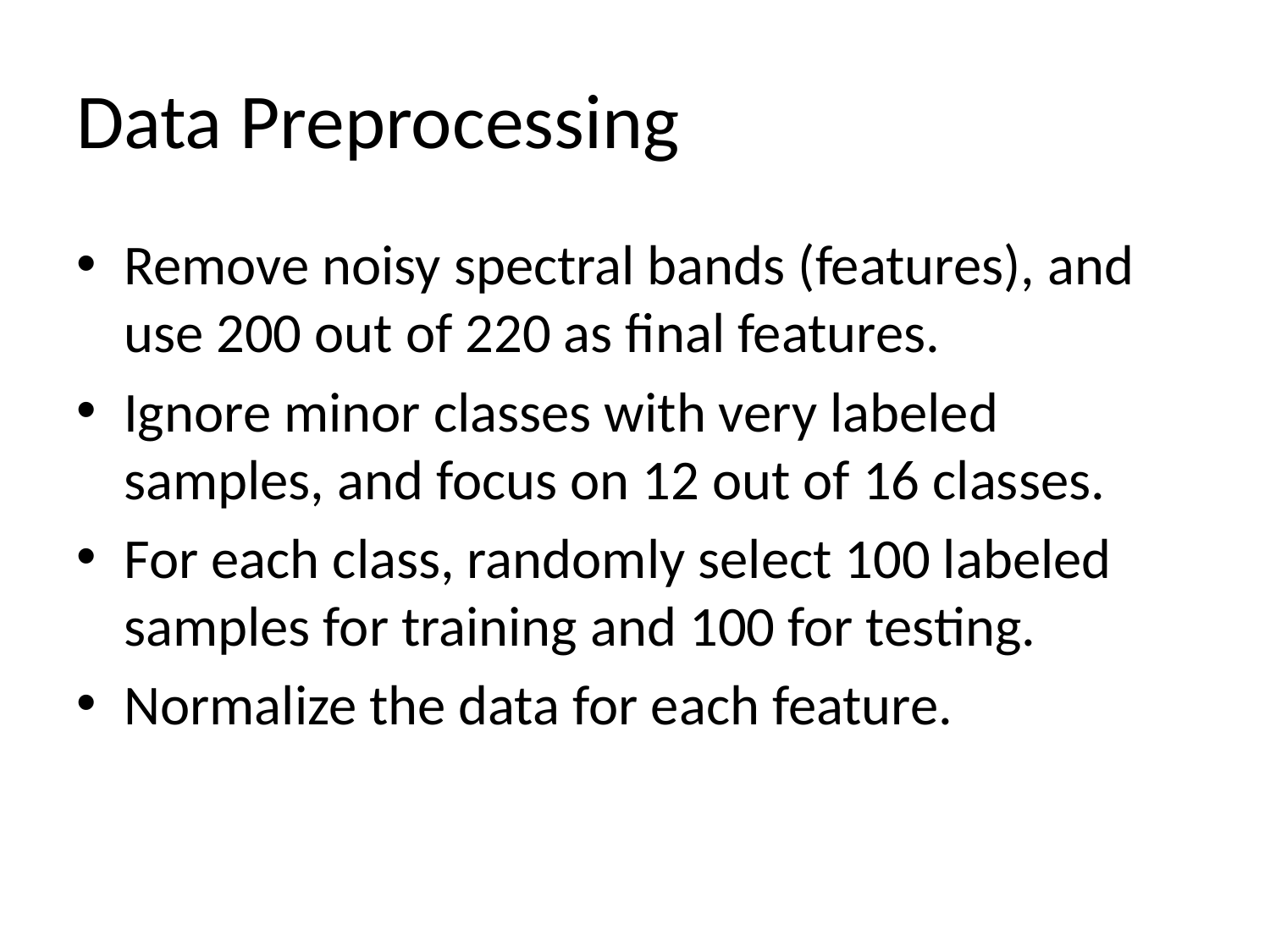

# Data Preprocessing
Remove noisy spectral bands (features), and use 200 out of 220 as final features.
Ignore minor classes with very labeled samples, and focus on 12 out of 16 classes.
For each class, randomly select 100 labeled samples for training and 100 for testing.
Normalize the data for each feature.